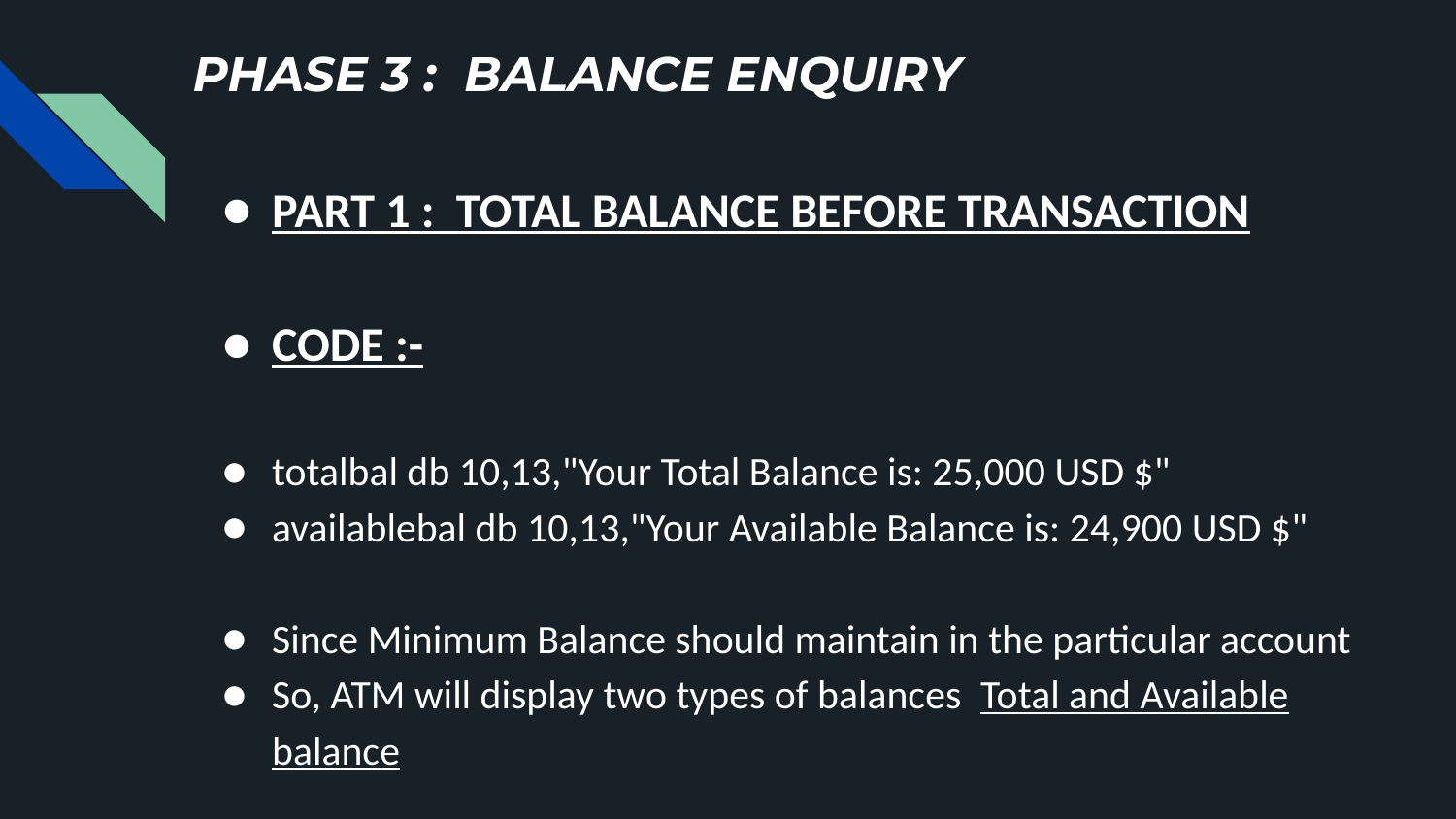

# PHASE 3 :  BALANCE ENQUIRY
PART 1 :  TOTAL BALANCE BEFORE TRANSACTION

CODE :-

totalbal db 10,13,"Your Total Balance is: 25,000 USD $"
availablebal db 10,13,"Your Available Balance is: 24,900 USD $"

Since Minimum Balance should maintain in the particular account
So, ATM will display two types of balances  Total and Available balance